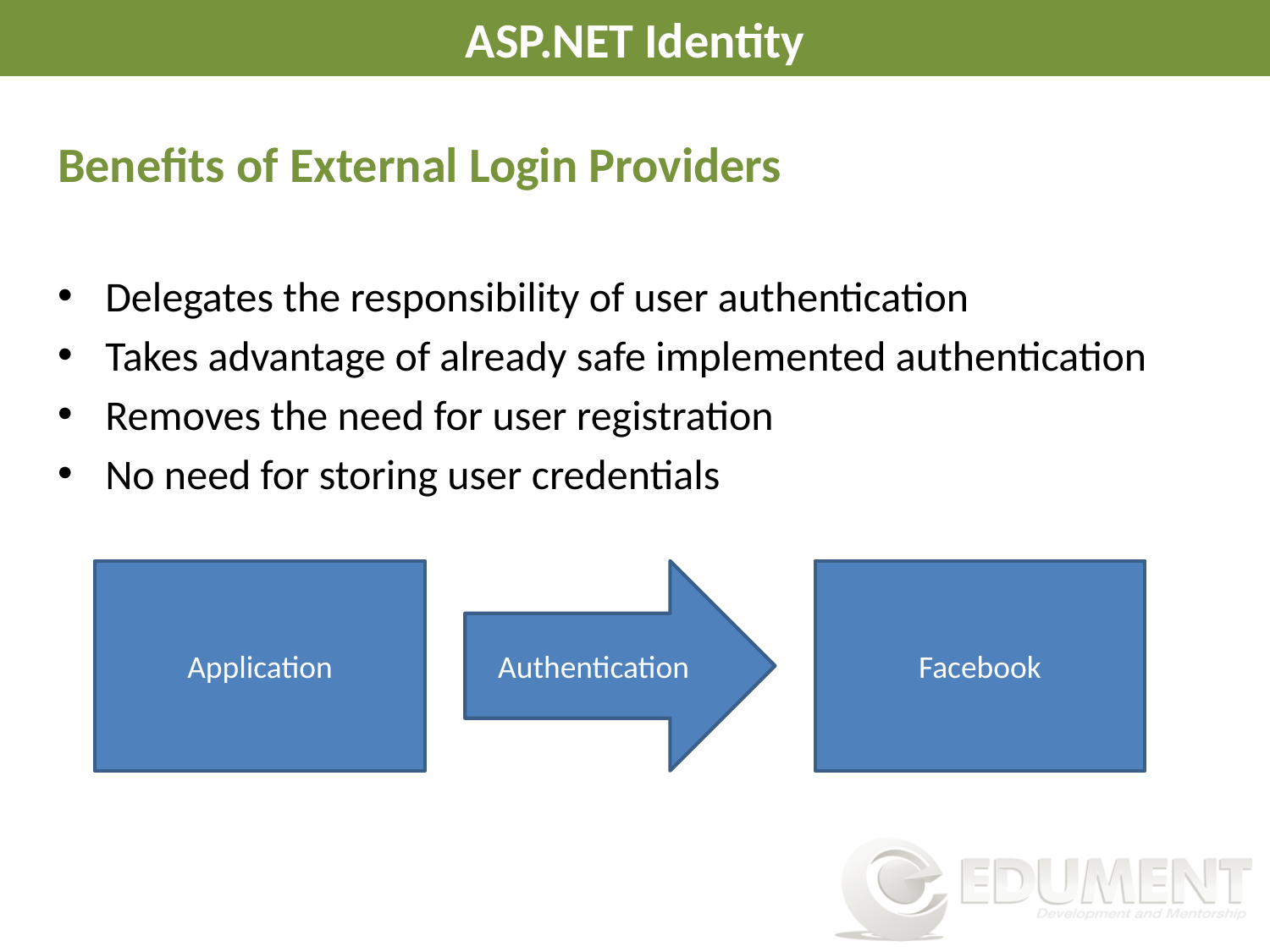

# ASP.NET Identity
Benefits of External Login Providers

Delegates the responsibility of user authentication
Takes advantage of already safe implemented authentication
Removes the need for user registration
No need for storing user credentials

Application
Authentication
Facebook